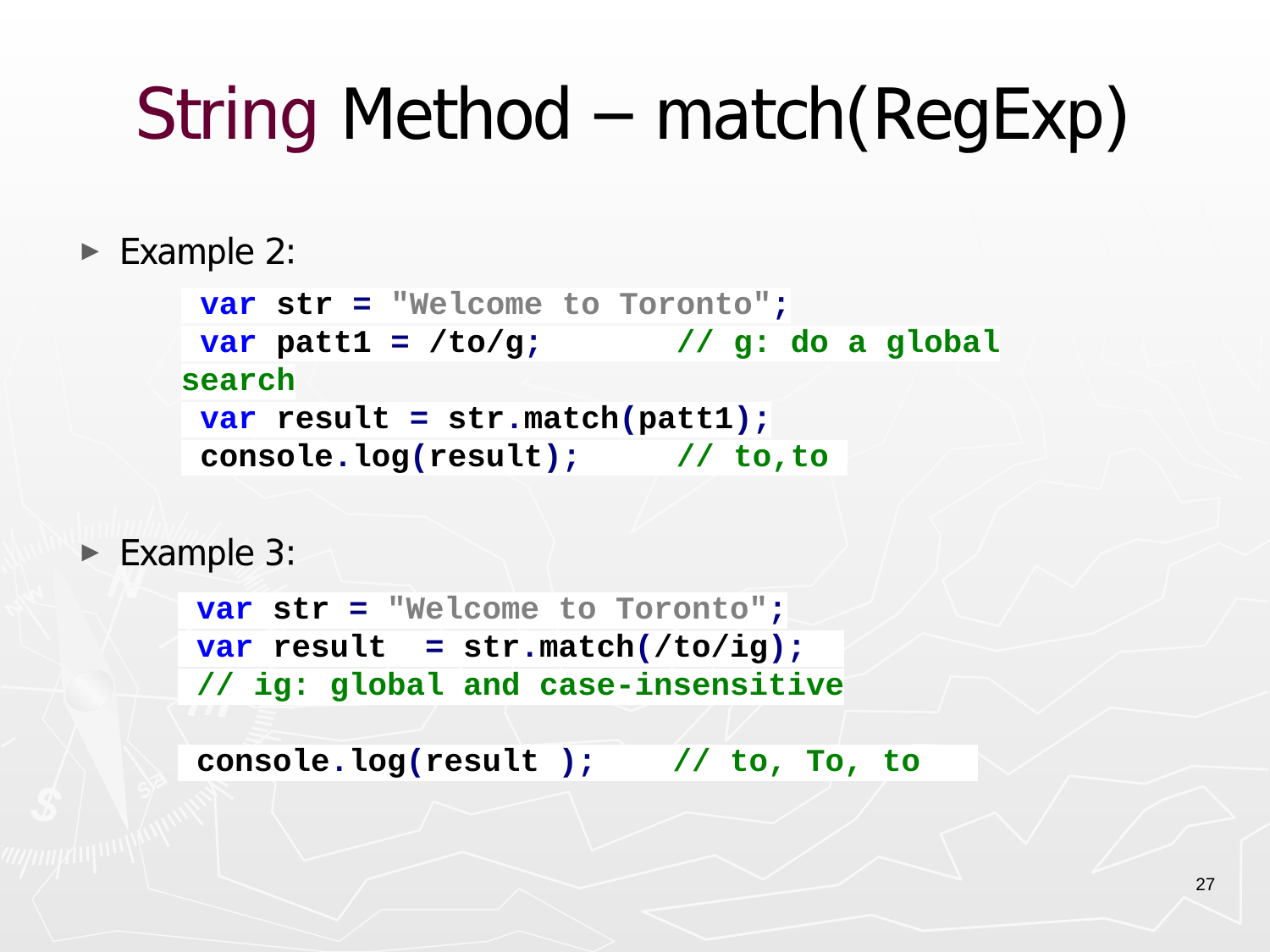

# String Method – match(RegExp)
Example 2:

Example 3:

 var str = "Welcome to Toronto";
 var patt1 = /to/g;       // g: do a global search
 var result = str.match(patt1);
 console.log(result);     // to,to
 var str = "Welcome to Toronto";
 var result  = str.match(/to/ig);
 // ig: global and case-insensitive

 console.log(result );    // to, To, to
27